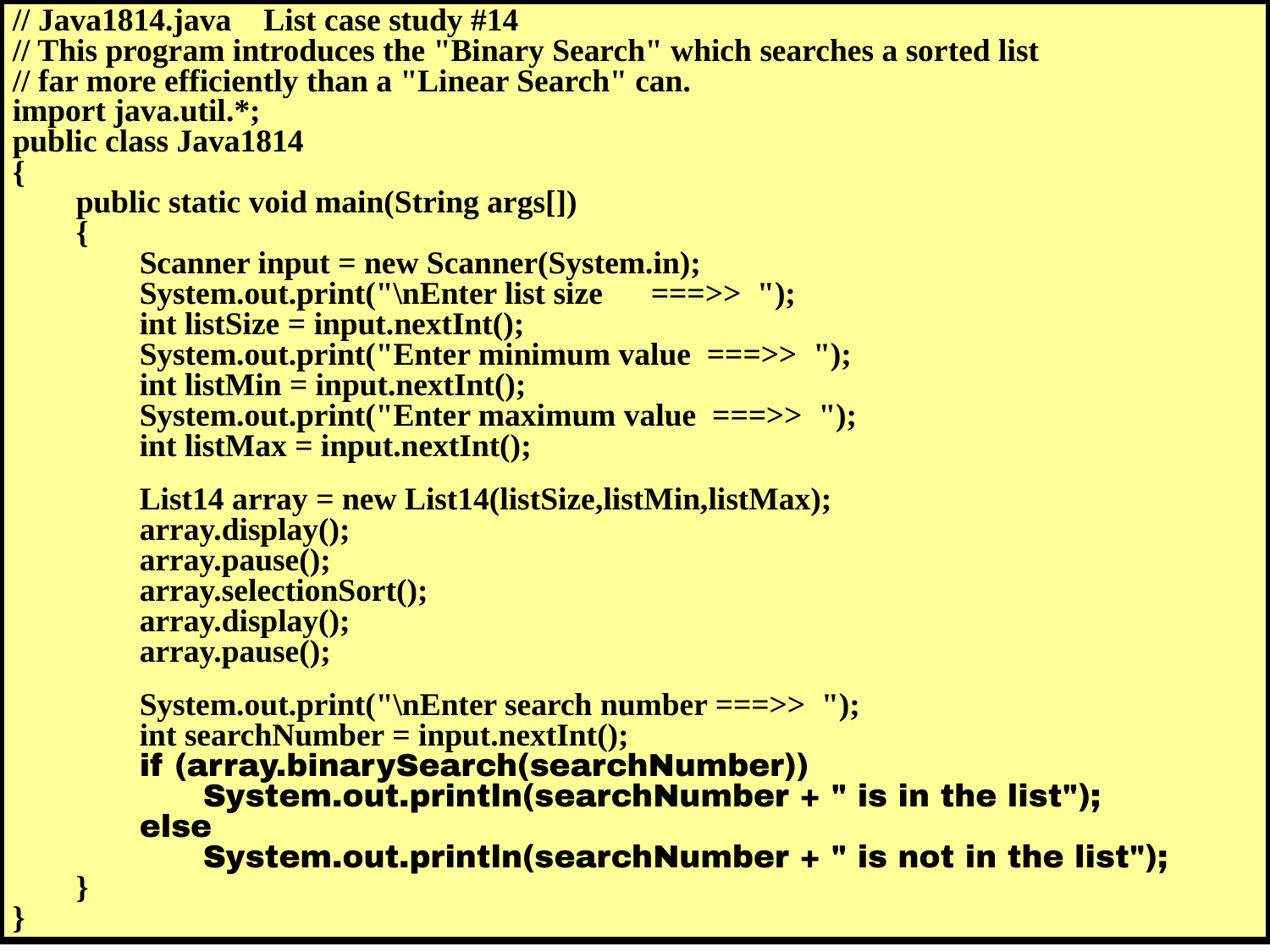

// Java1814.java    List case study #14
// This program introduces the "Binary Search" which searches a sorted list
// far more efficiently than a "Linear Search" can.
import java.util.*;
public class Java1814
{
	public static void main(String args[])
	{
		Scanner input = new Scanner(System.in);
		System.out.print("\nEnter list size      ===>>  ");
		int listSize = input.nextInt();
		System.out.print("Enter minimum value  ===>>  ");
		int listMin = input.nextInt();
		System.out.print("Enter maximum value  ===>>  ");
		int listMax = input.nextInt();

		List14 array = new List14(listSize,listMin,listMax);
		array.display();
		array.pause();
		array.selectionSort();
		array.display();
		array.pause();

		System.out.print("\nEnter search number ===>>  ");
		int searchNumber = input.nextInt();
		if (array.binarySearch(searchNumber))
			System.out.println(searchNumber + " is in the list");
		else
			System.out.println(searchNumber + " is not in the list");
	}
}